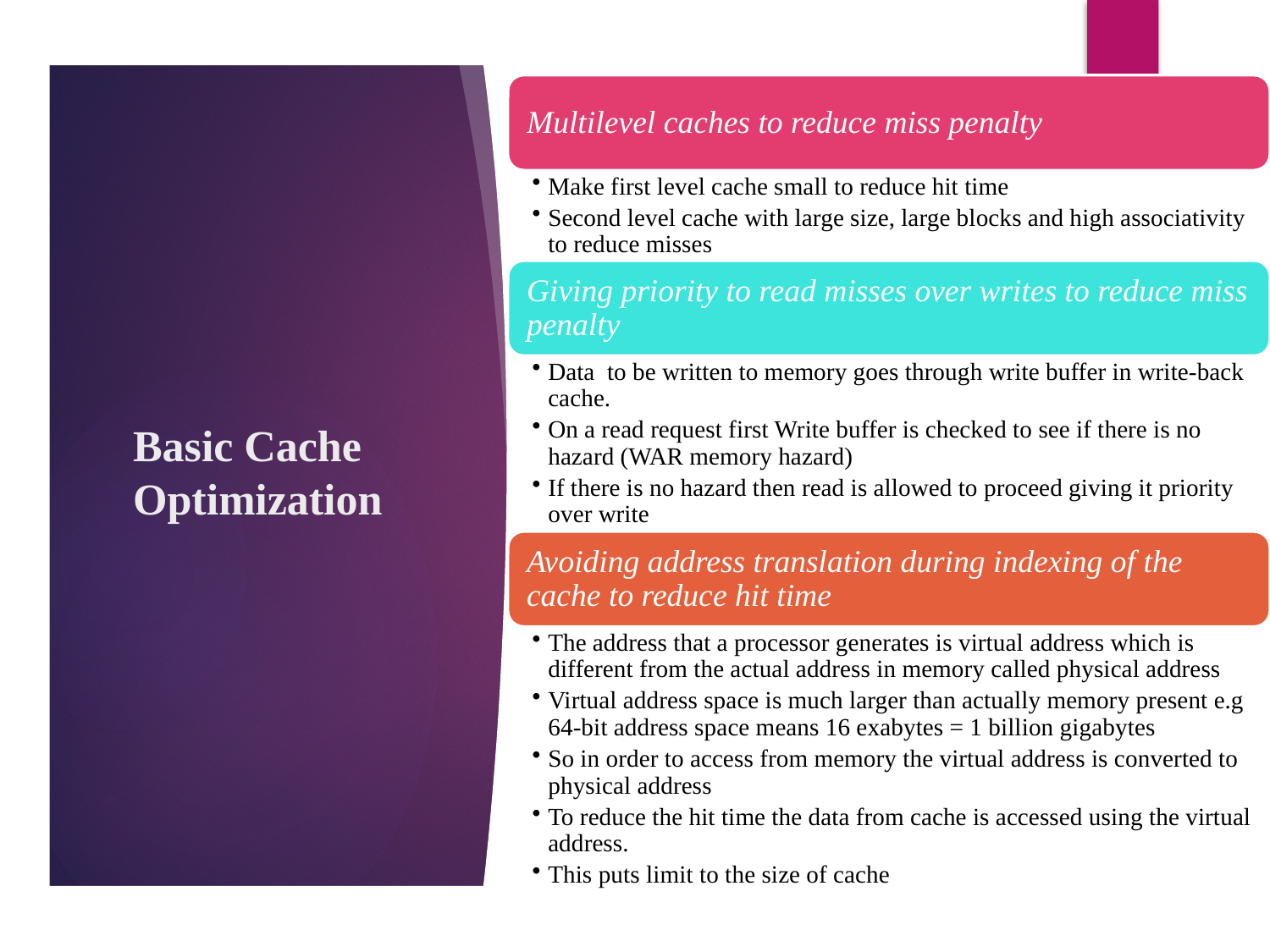

3
Multilevel caches to reduce miss penalty
Make first level cache small to reduce hit time
Second level cache with large size, large blocks and high associativity to reduce misses
Giving priority to read misses over writes to reduce miss penalty
Data  to be written to memory goes through write buffer in write-back cache.
On a read request first Write buffer is checked to see if there is no hazard (WAR memory hazard)
If there is no hazard then read is allowed to proceed giving it priority over write
Avoiding address translation during indexing of the cache to reduce hit time
The address that a processor generates is virtual address which is different from the actual address in memory called physical address
Virtual address space is much larger than actually memory present e.g 64-bit address space means 16 exabytes = 1 billion gigabytes
So in order to access from memory the virtual address is converted to physical address
To reduce the hit time the data from cache is accessed using the virtual address.
This puts limit to the size of cache
# Basic Cache Optimization